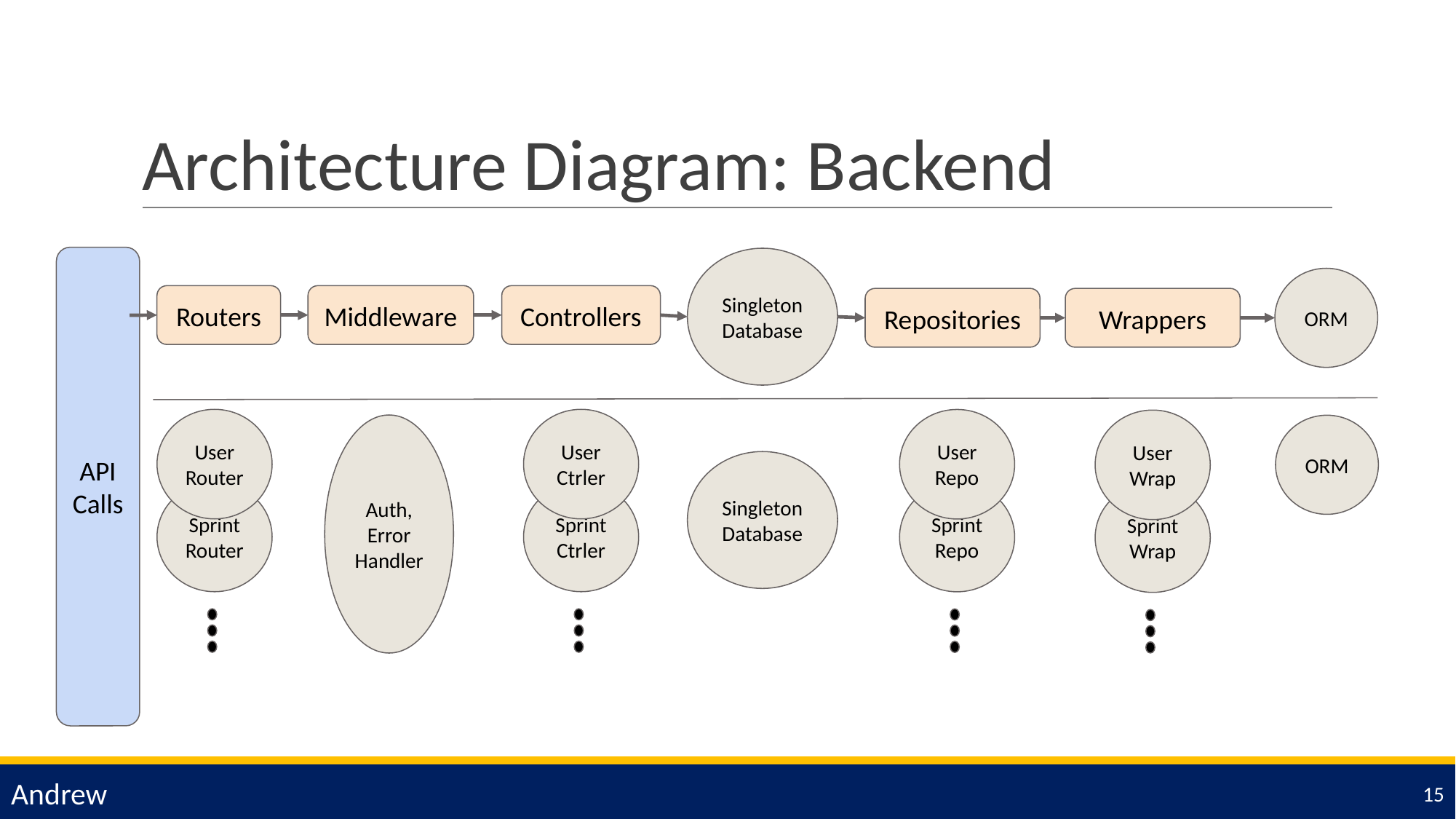

# Architecture Diagram: Backend
API Calls
Singleton Database
ORM
Routers
Middleware
Controllers
Repositories
Wrappers
User
Router
User
Ctrler
User
Repo
User
Wrap
Auth,
Error Handler
ORM
Singleton Database
Sprint
Router
Sprint
Ctrler
Sprint
Repo
Sprint
Wrap

Andrew
15